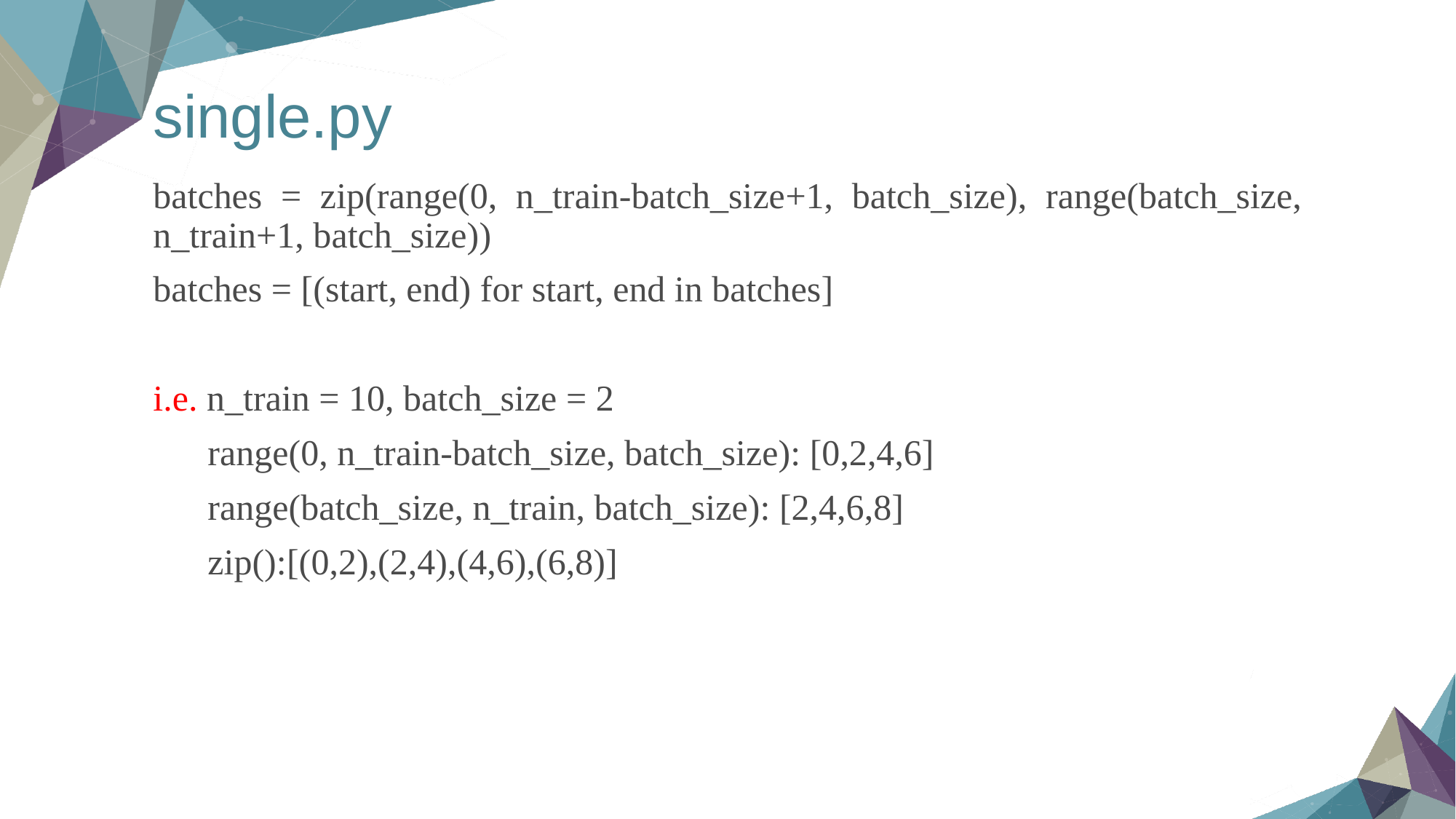

# single.py
batches = zip(range(0, n_train-batch_size+1, batch_size), range(batch_size, n_train+1, batch_size))
batches = [(start, end) for start, end in batches]

i.e. n_train = 10, batch_size = 2
      range(0, n_train-batch_size, batch_size): [0,2,4,6]
      range(batch_size, n_train, batch_size): [2,4,6,8]
      zip():[(0,2),(2,4),(4,6),(6,8)]